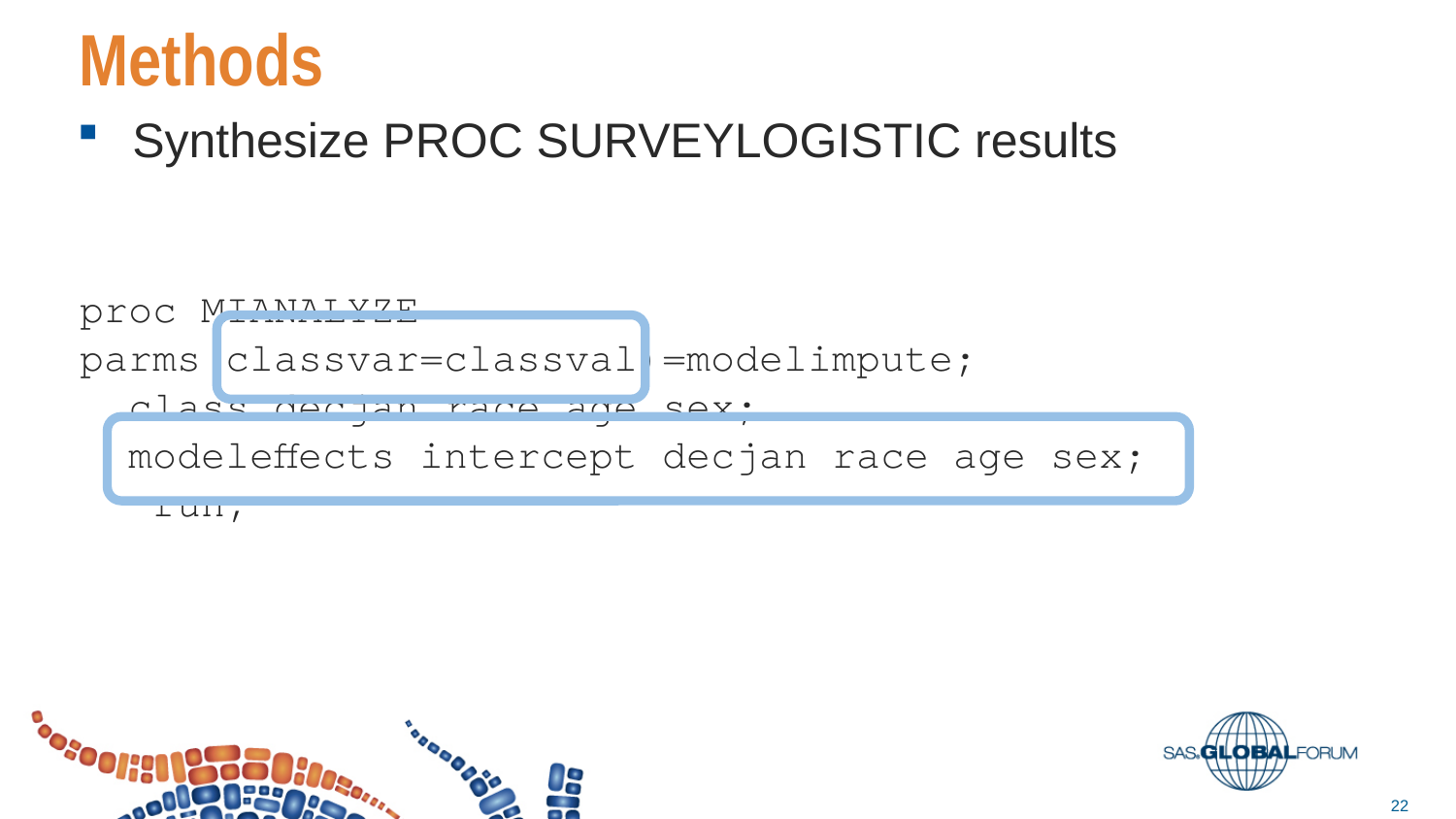

# Methods
Synthesize PROC SURVEYLOGISTIC results
proc MIANALYZE parms(classvar=classval)=modelimpute;
  class decjan race age sex;
  modeleffects intercept decjan race age sex;
   run;